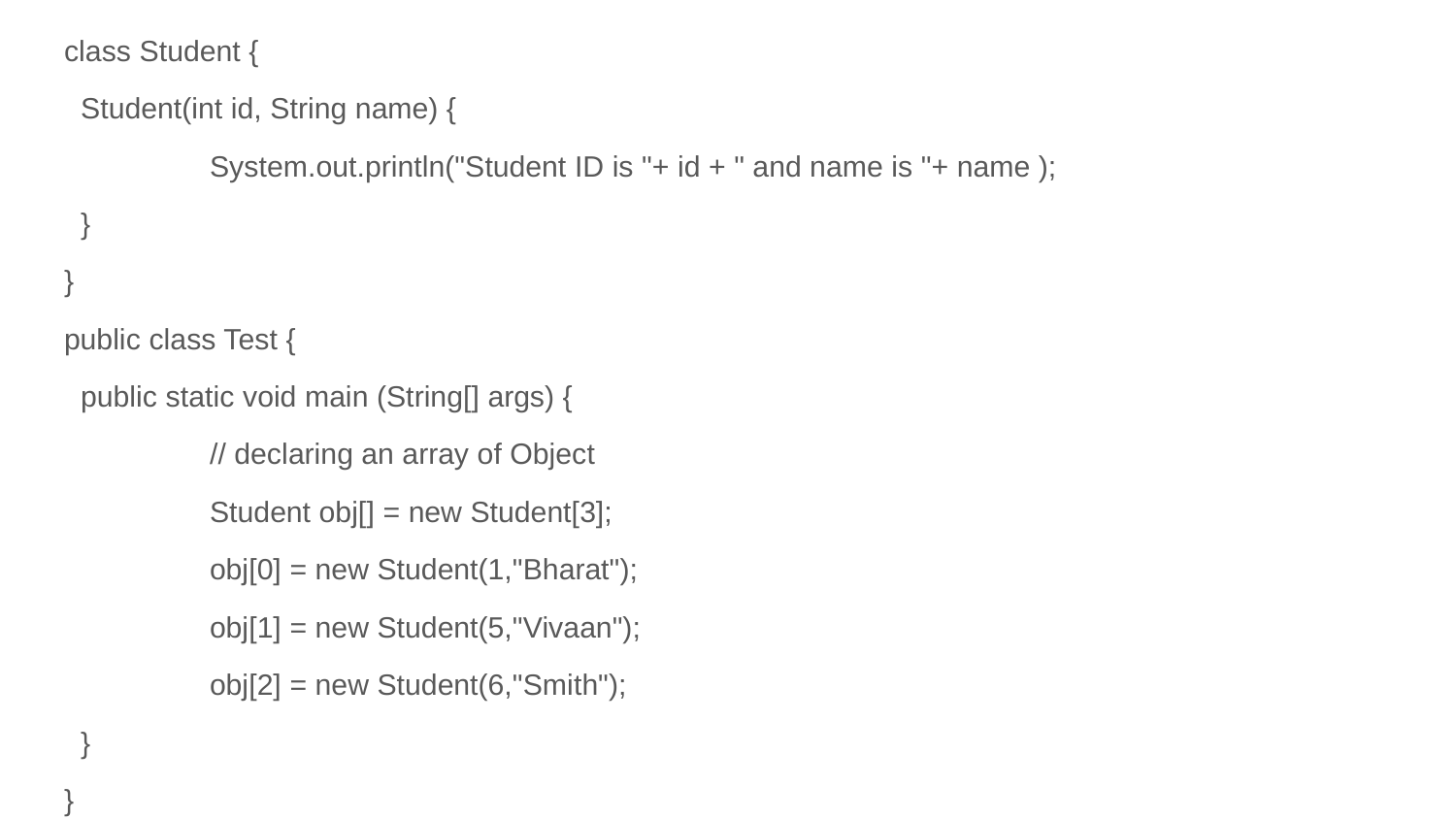

class Student {
  Student(int id, String name) {
	System.out.println("Student ID is "+ id + " and name is "+ name );
  }
}
public class Test {
  public static void main (String[] args) {
	// declaring an array of Object
	Student obj[] = new Student[3];
	obj[0] = new Student(1,"Bharat");
	obj[1] = new Student(5,"Vivaan");
	obj[2] = new Student(6,"Smith");
  }
}